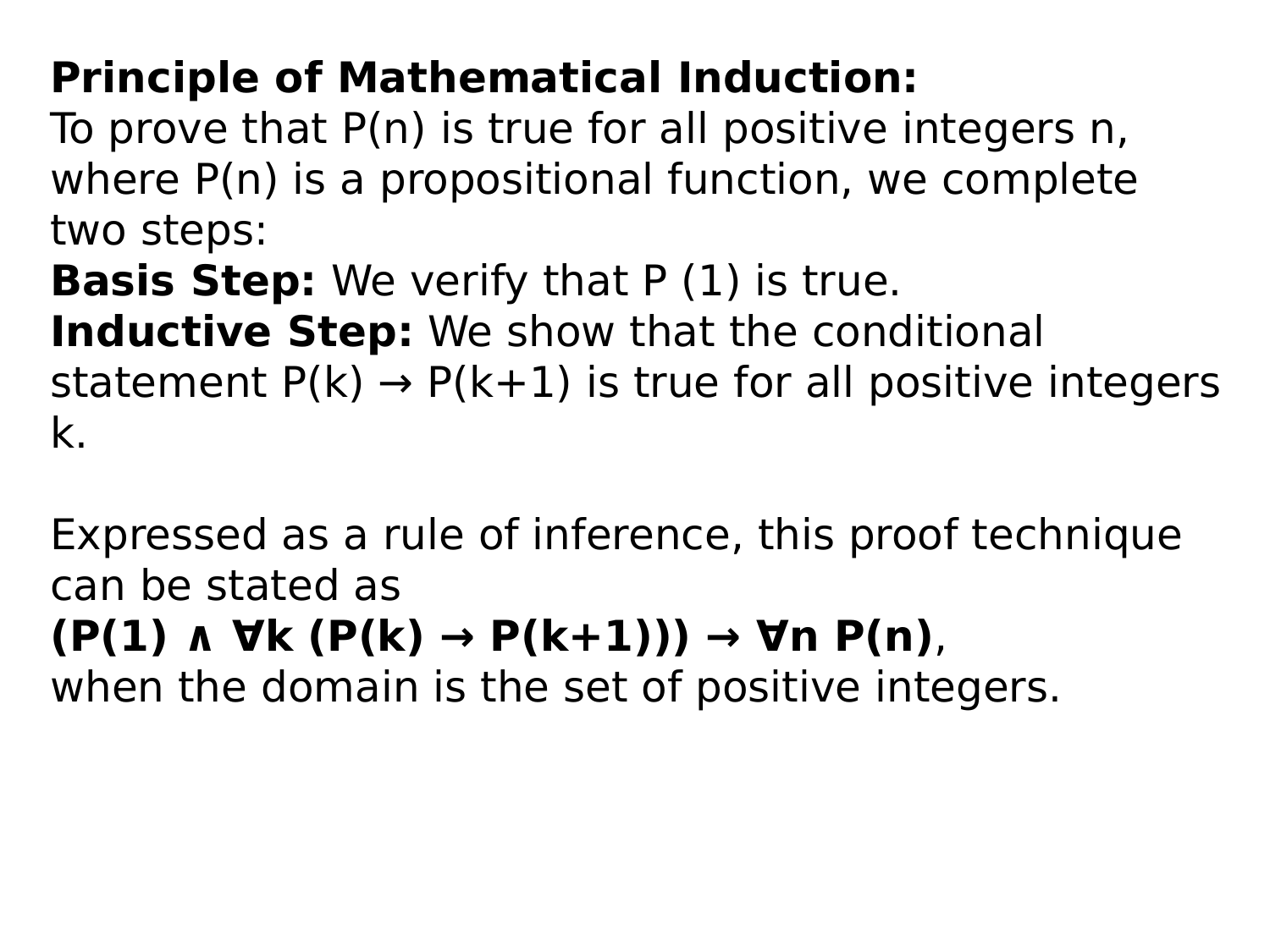

Principle of Mathematical Induction:
To prove that P(n) is true for all positive integers n, where P(n) is a propositional function, we complete two steps:
Basis Step: We verify that P (1) is true.
Inductive Step: We show that the conditional statement P(k) → P(k+1) is true for all positive integers k.

Expressed as a rule of inference, this proof technique can be stated as
(P(1) ∧ ∀k (P(k) → P(k+1))) → ∀n P(n),
when the domain is the set of positive integers.